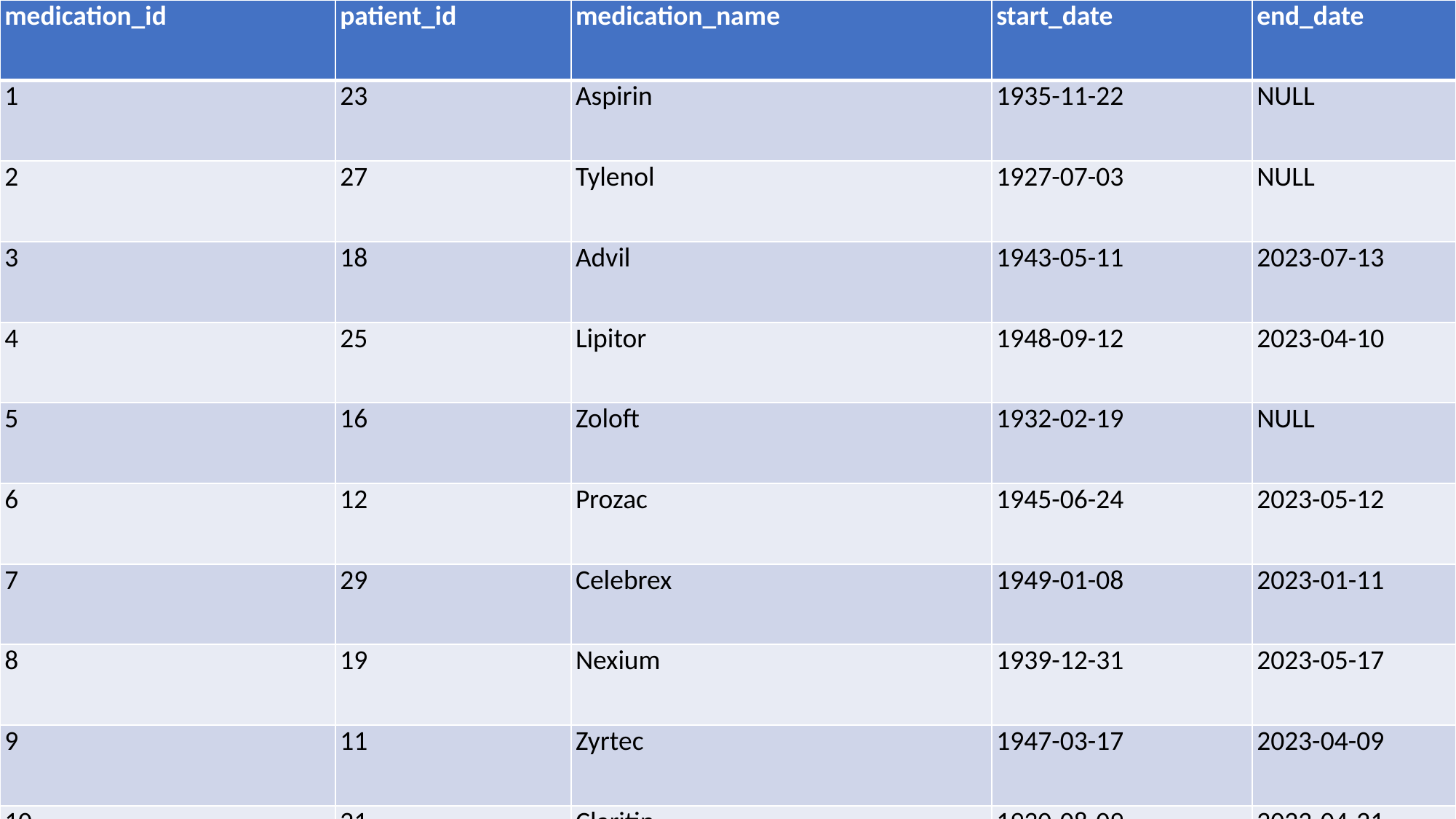

| medication\_id | patient\_id | medication\_name | start\_date | end\_date |
| --- | --- | --- | --- | --- |
| 1 | 23 | Aspirin | 1935-11-22 | NULL |
| 2 | 27 | Tylenol | 1927-07-03 | NULL |
| 3 | 18 | Advil | 1943-05-11 | 2023-07-13 |
| 4 | 25 | Lipitor | 1948-09-12 | 2023-04-10 |
| 5 | 16 | Zoloft | 1932-02-19 | NULL |
| 6 | 12 | Prozac | 1945-06-24 | 2023-05-12 |
| 7 | 29 | Celebrex | 1949-01-08 | 2023-01-11 |
| 8 | 19 | Nexium | 1939-12-31 | 2023-05-17 |
| 9 | 11 | Zyrtec | 1947-03-17 | 2023-04-09 |
| 10 | 21 | Claritin | 1930-08-09 | 2023-04-21 |